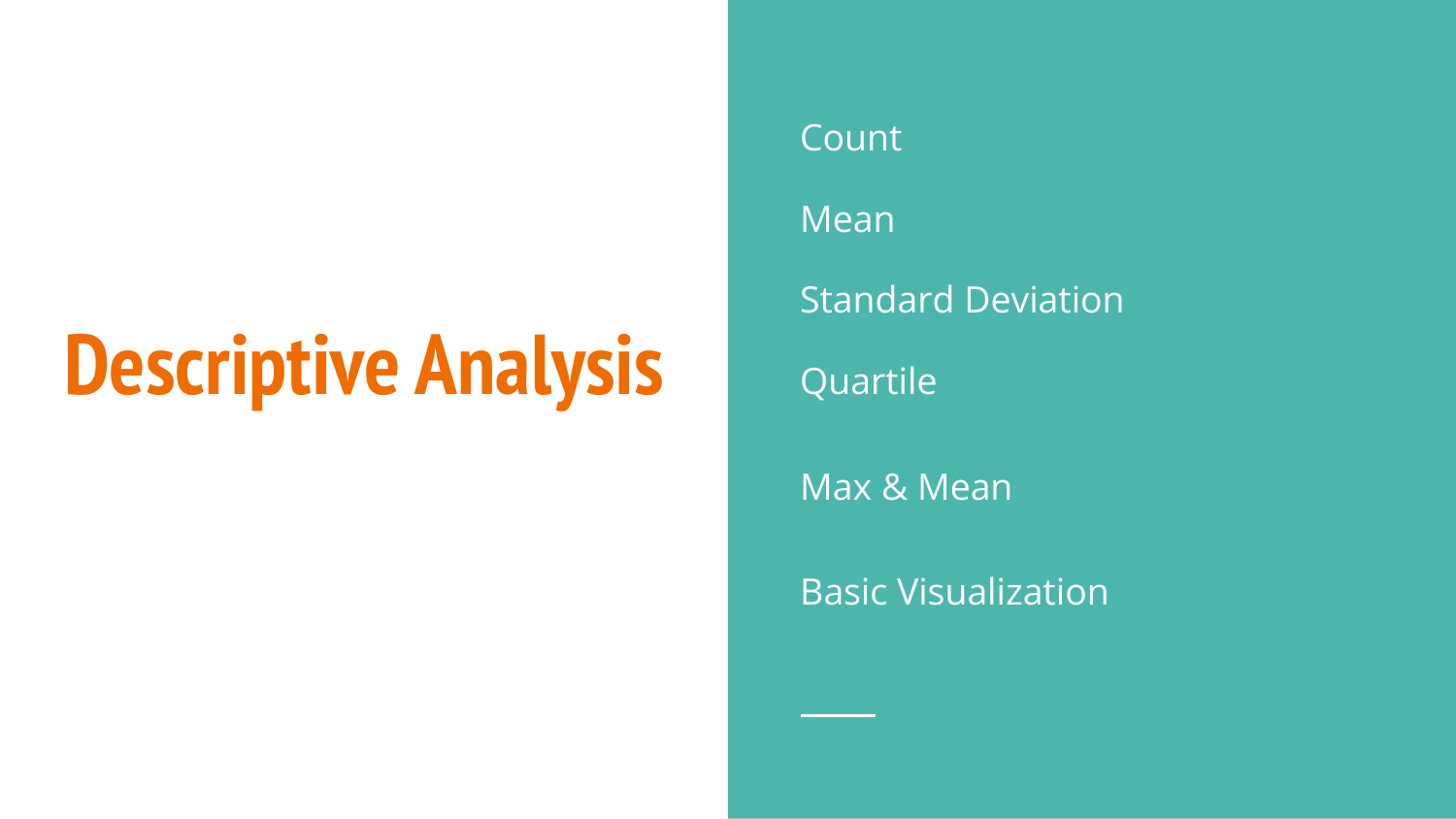

Count
Mean
Standard Deviation
Quartile
Max & Mean
Basic Visualization
# Descriptive Analysis